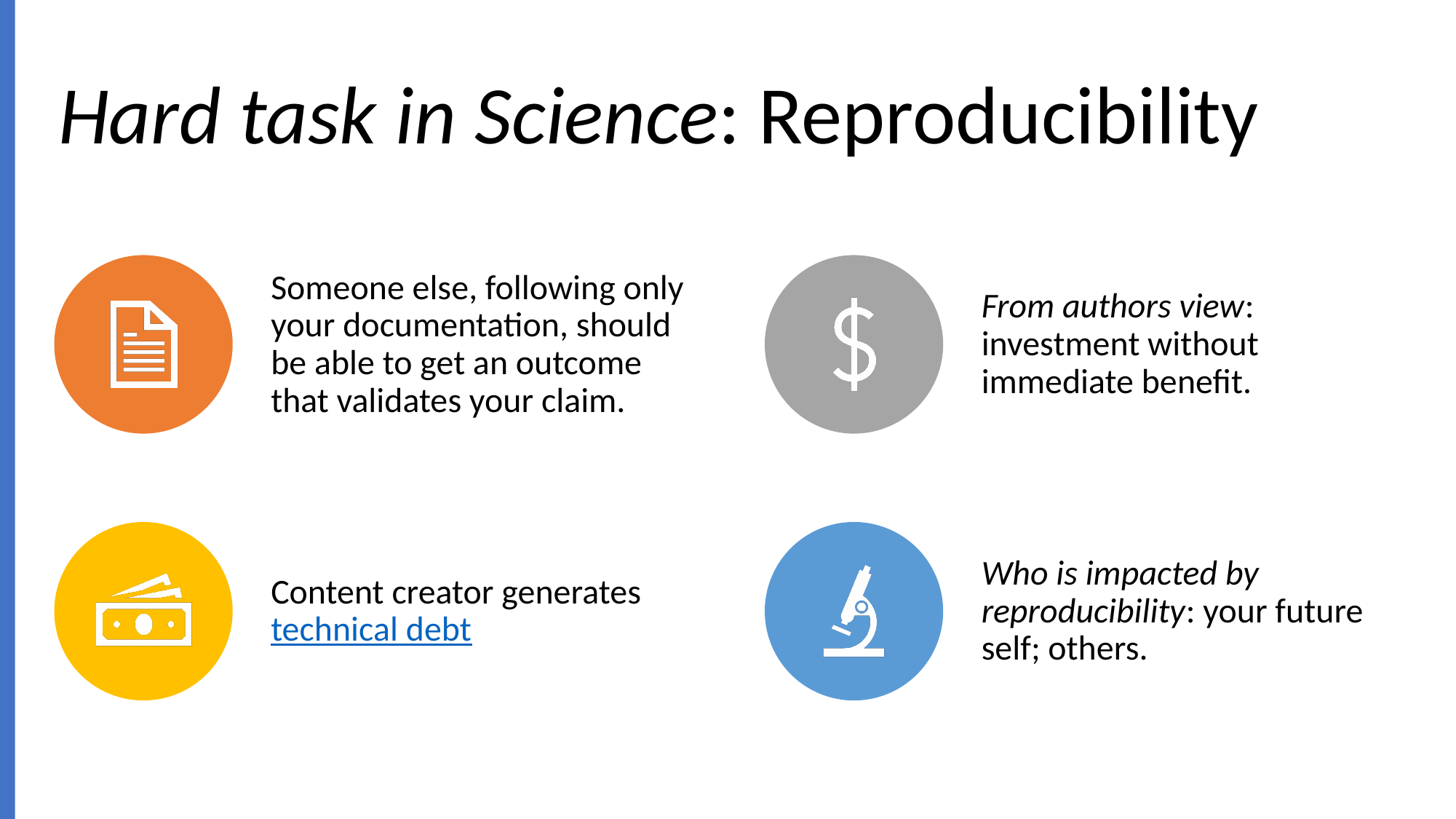

# Hard task in Science: Reproducibility
Someone else, following only your documentation, should be able to get an outcome that validates your claim.
From authors view: investment without immediate benefit.
Content creator generates technical debt
Who is impacted by reproducibility: your future self; others.